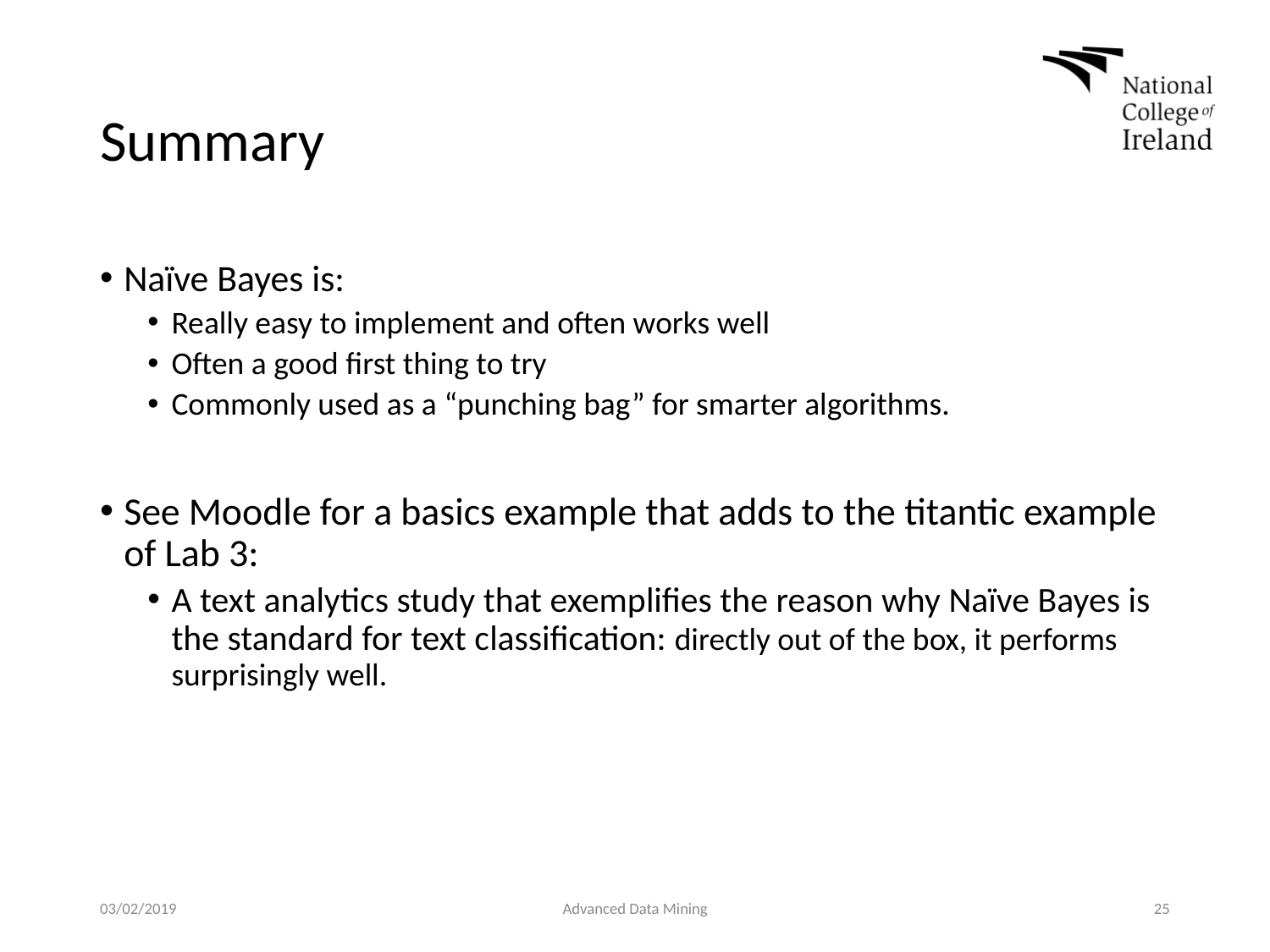

# Summary
Naïve Bayes is:
Really easy to implement and often works well
Often a good first thing to try
Commonly used as a “punching bag” for smarter algorithms.

See Moodle for a basics example that adds to the titantic example of Lab 3:
A text analytics study that exemplifies the reason why Naïve Bayes is the standard for text classification: directly out of the box, it performs surprisingly well.

03/02/2019
Advanced Data Mining
25